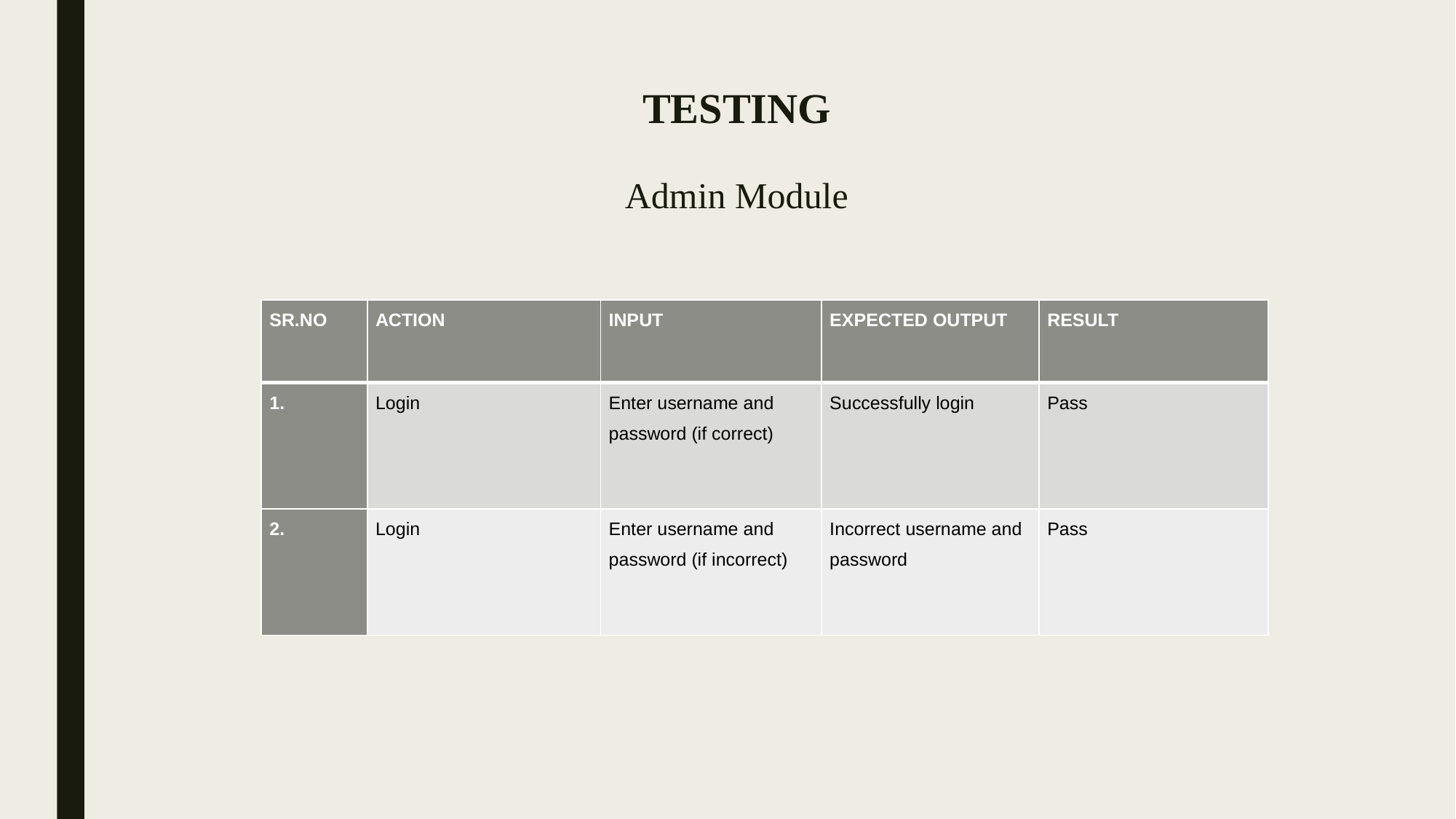

# TESTING Admin Module
| SR.NO | ACTION | INPUT | EXPECTED OUTPUT | RESULT |
| --- | --- | --- | --- | --- |
| 1. | Login | Enter username and password (if correct) | Successfully login | Pass |
| 2. | Login | Enter username and password (if incorrect) | Incorrect username and password | Pass |